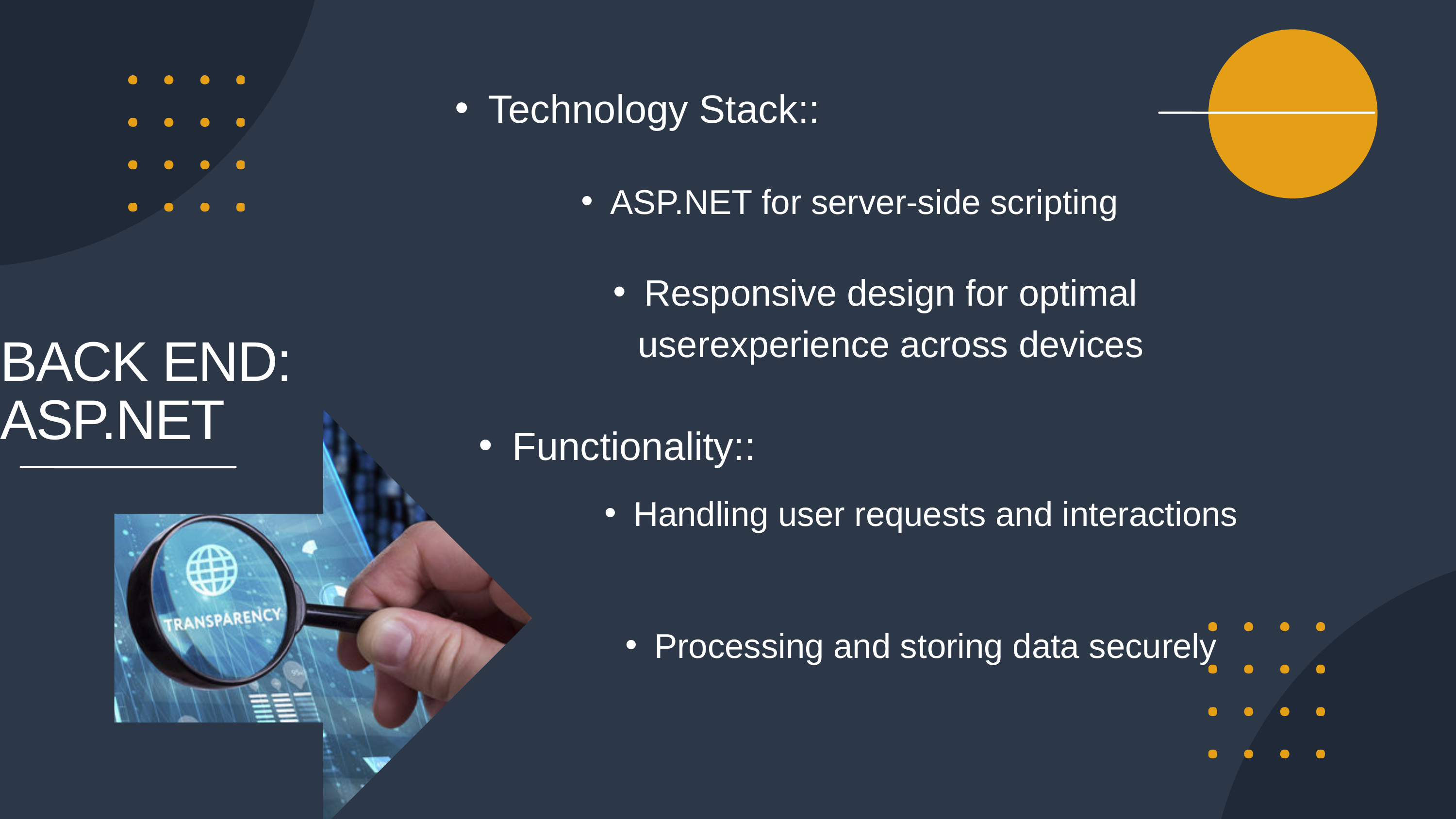

Technology Stack::

ASP.NET for server-side scripting
Responsive design for optimal userexperience across devices
BACK END: ASP.NET

Functionality::

Handling user requests and interactions

Processing and storing data securely